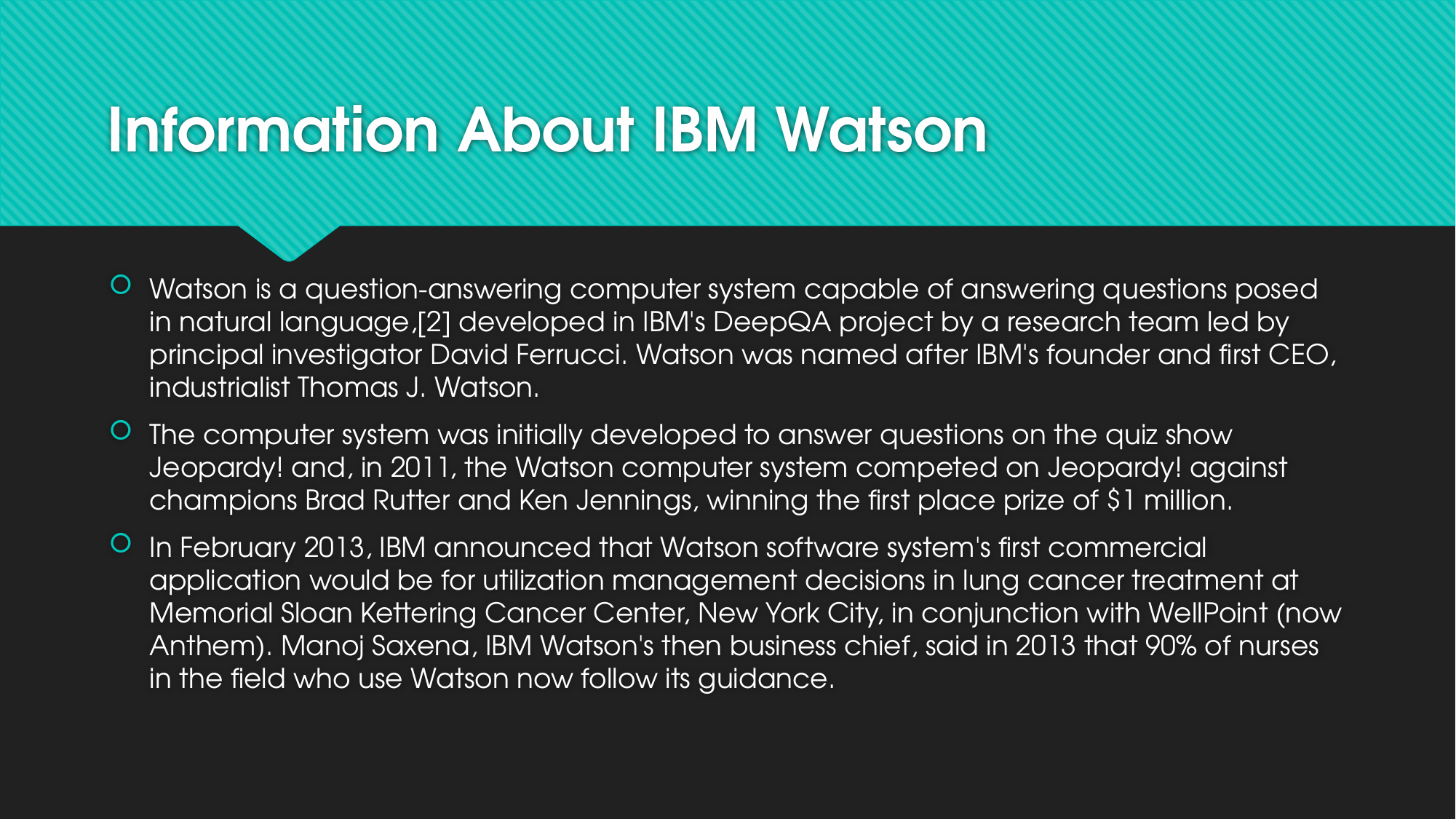

# Information About IBM Watson
Watson is a question-answering computer system capable of answering questions posed in natural language,[2] developed in IBM's DeepQA project by a research team led by principal investigator David Ferrucci. Watson was named after IBM's founder and first CEO, industrialist Thomas J. Watson.
The computer system was initially developed to answer questions on the quiz show Jeopardy! and, in 2011, the Watson computer system competed on Jeopardy! against champions Brad Rutter and Ken Jennings, winning the first place prize of $1 million.
In February 2013, IBM announced that Watson software system's first commercial application would be for utilization management decisions in lung cancer treatment at Memorial Sloan Kettering Cancer Center, New York City, in conjunction with WellPoint (now Anthem). Manoj Saxena, IBM Watson's then business chief, said in 2013 that 90% of nurses in the field who use Watson now follow its guidance.